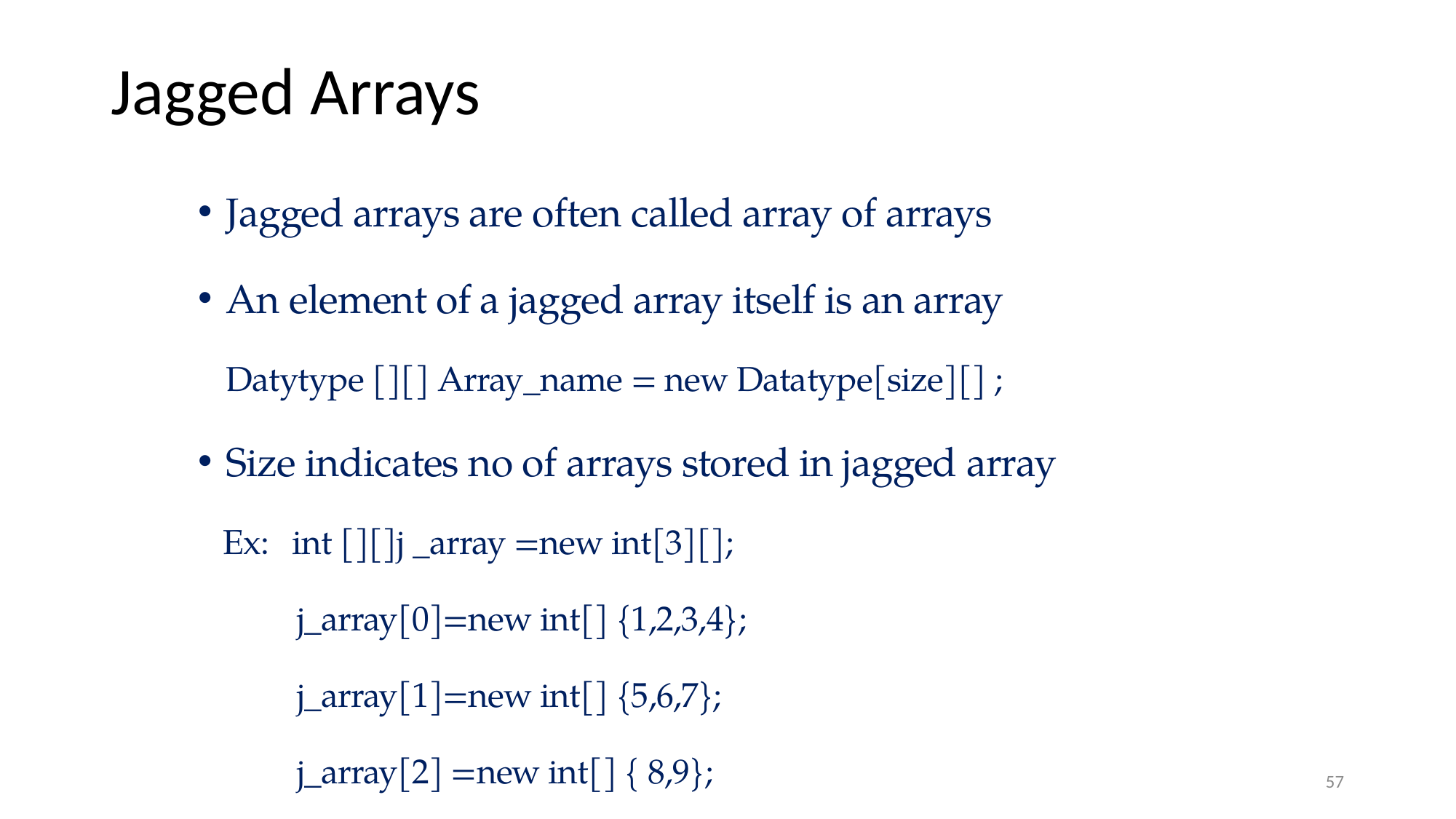

# Jagged Arrays

Jagged arrays are often called array of arrays
An element of a jagged array itself is an array
	Datytype [][] Array_name = new Datatype[size][] ;
Size indicates no of arrays stored in jagged array
   Ex:   int [][]j _array =new int[3][];
            j_array[0]=new int[] {1,2,3,4};
            j_array[1]=new int[] {5,6,7};
            j_array[2] =new int[] { 8,9};

57